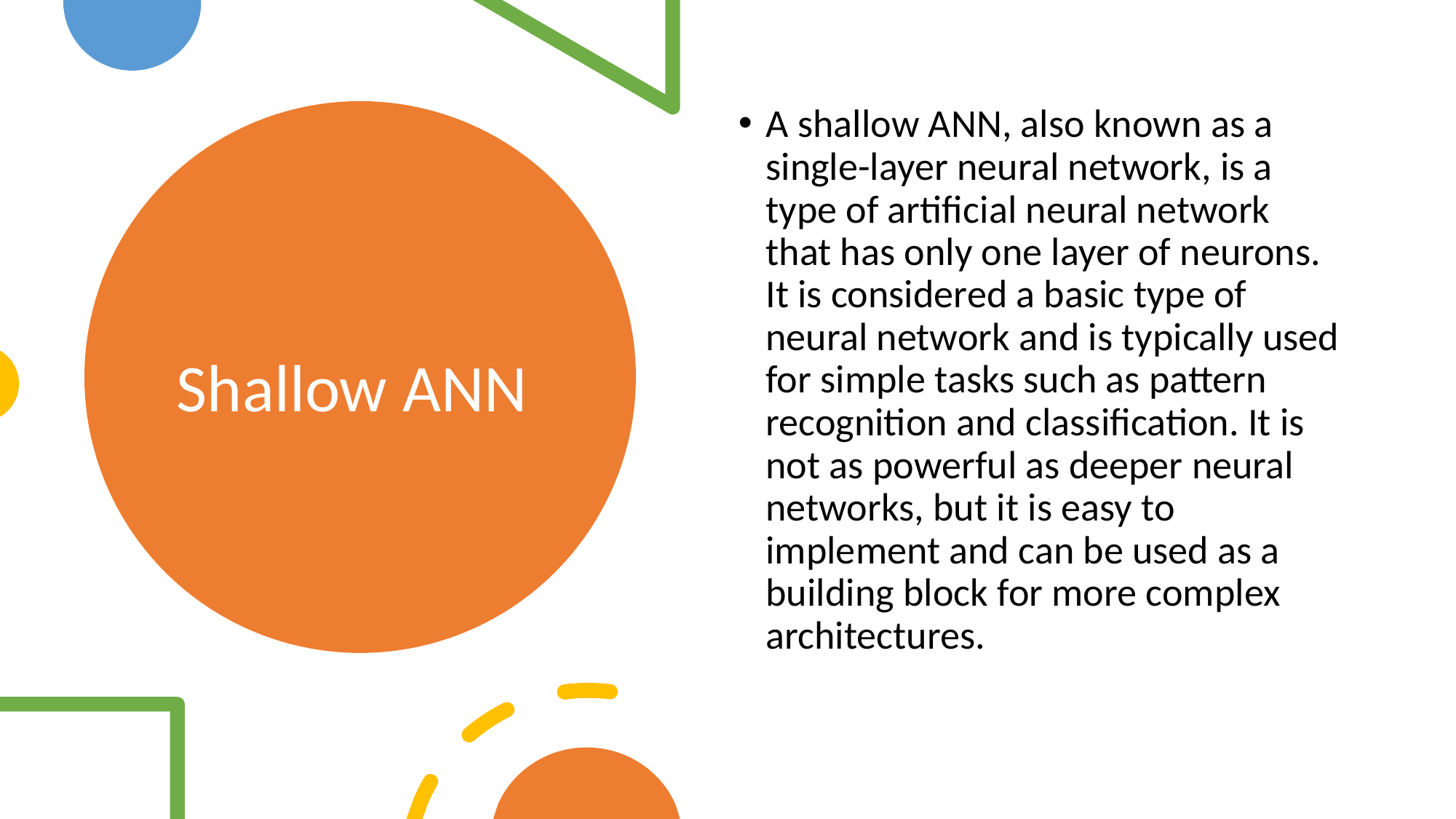

A shallow ANN, also known as a single-layer neural network, is a type of artificial neural network that has only one layer of neurons. It is considered a basic type of neural network and is typically used for simple tasks such as pattern recognition and classification. It is not as powerful as deeper neural networks, but it is easy to implement and can be used as a building block for more complex architectures.

# Shallow ANN